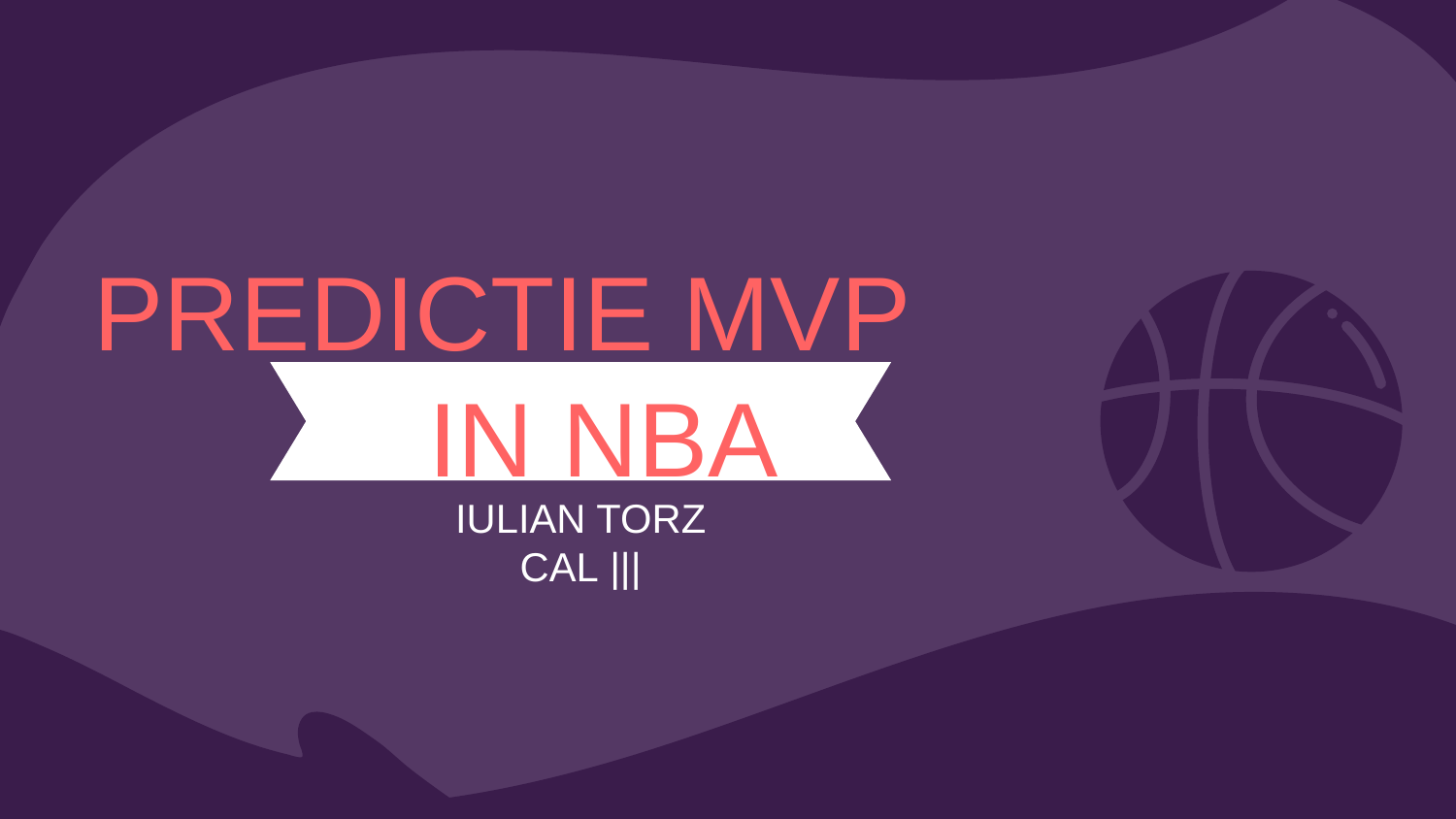

# PREDICTIE MVP        IN NBA

IULIAN TORZ
CAL |||